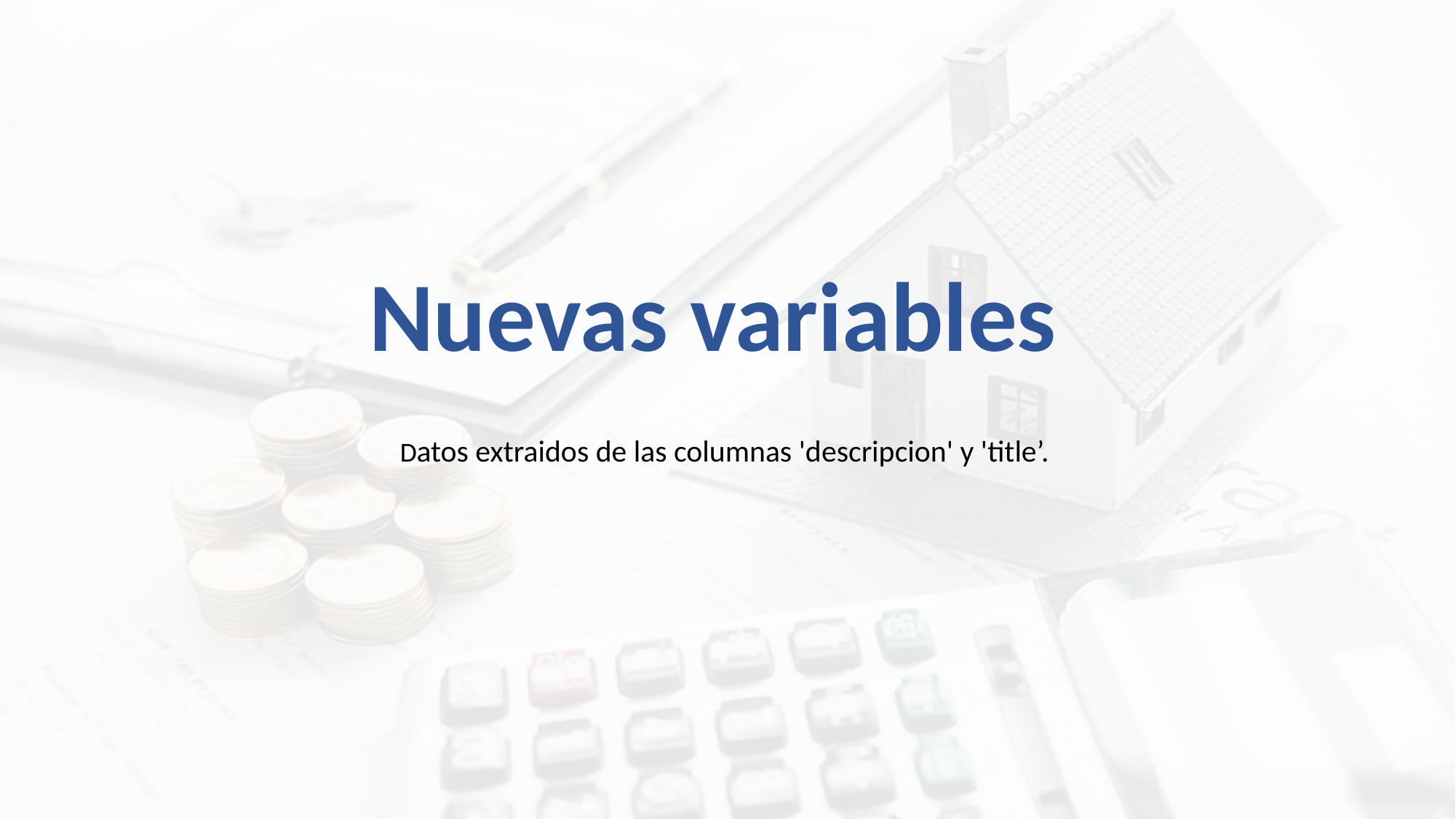

Nuevas variables

Datos extraidos de las columnas 'descripcion' y 'title’.